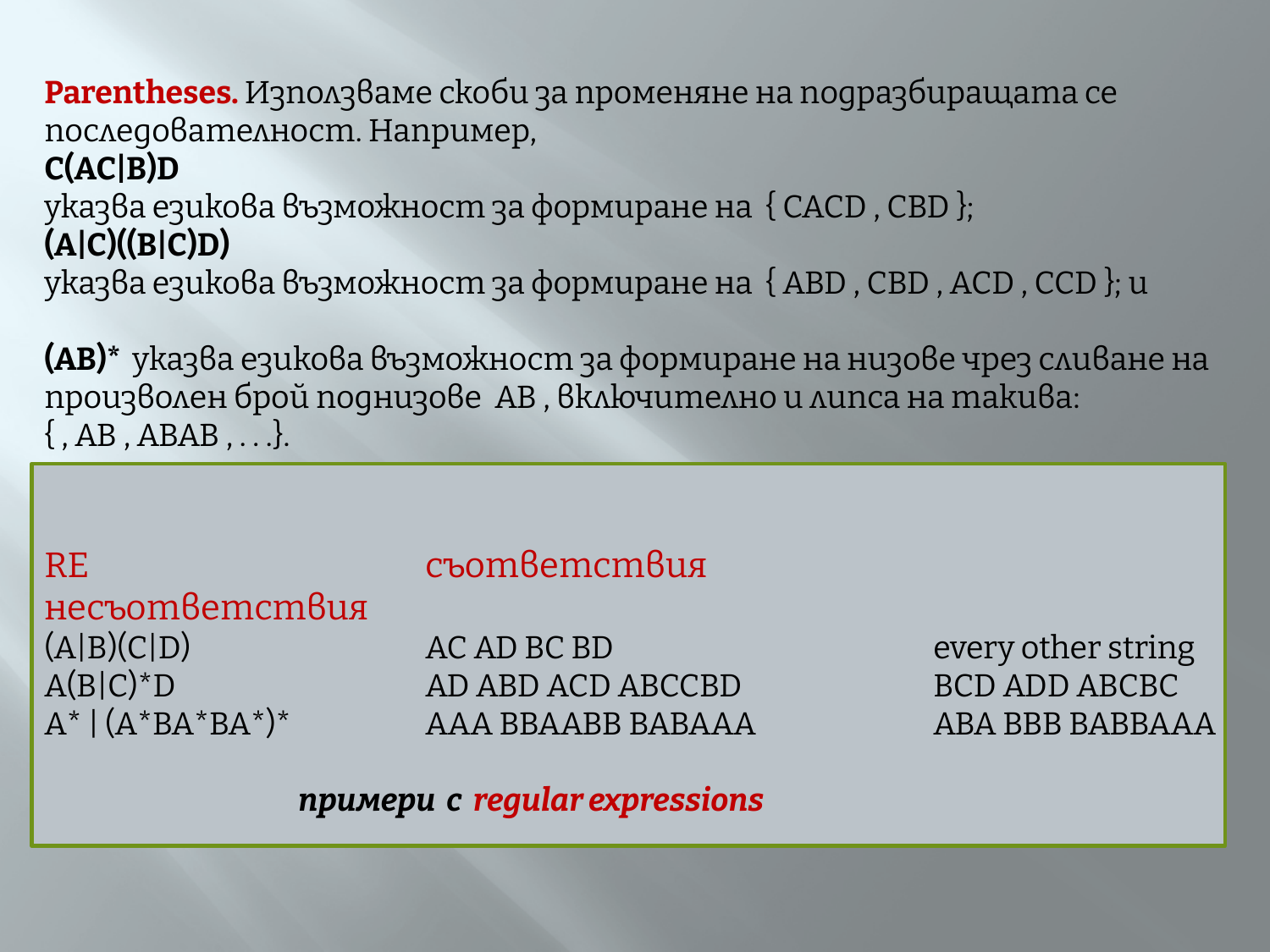

Parentheses. Използваме скоби за променяне на подразбиращата се последователност. Например,
C(AC|B)D
указва езикова възможност за формиране на  { CACD , CBD };
(A|C)((B|C)D)
указва езикова възможност за формиране на  { ABD , CBD , ACD , CCD }; и

(AB)*  указва езикова възможност за формиране на низове чрез сливане на произволен брой поднизове  AB , включително и липса на такива:
{ , AB , ABAB , . . .}.

RE	 		съответствия 			несъответствия
(A|B)(C|D) 		AC AD BC BD 			every other string
A(B|C)*D 		AD ABD ACD ABCCBD 		BCD ADD ABCBC
A* | (A*BA*BA*)* 		AAA BBAABB BABAAA 		ABA BBB BABBAAA

		примери  с  regular expressions